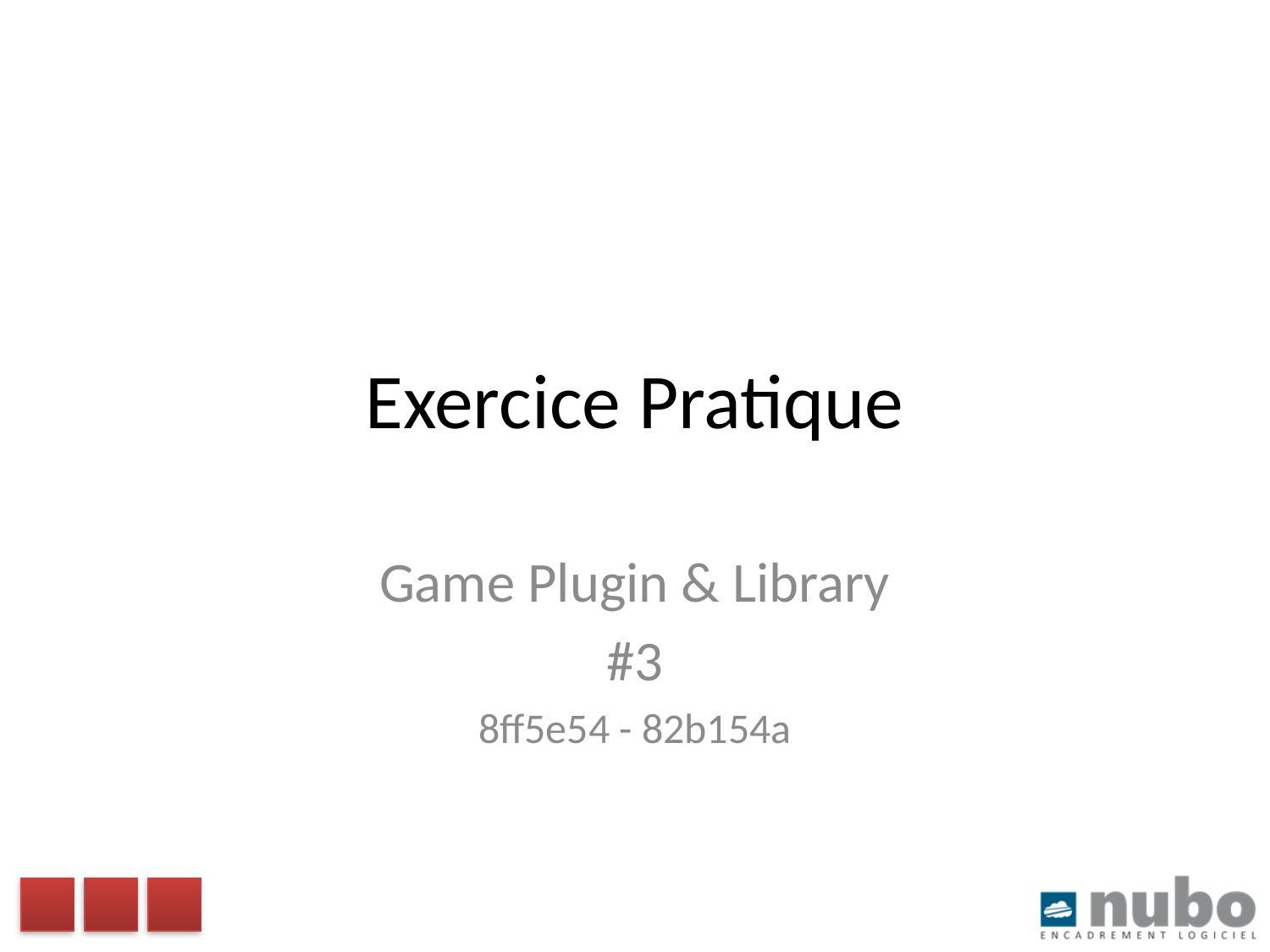

# Exercice Pratique
Game Plugin & Library
#3
8ff5e54 - 82b154a